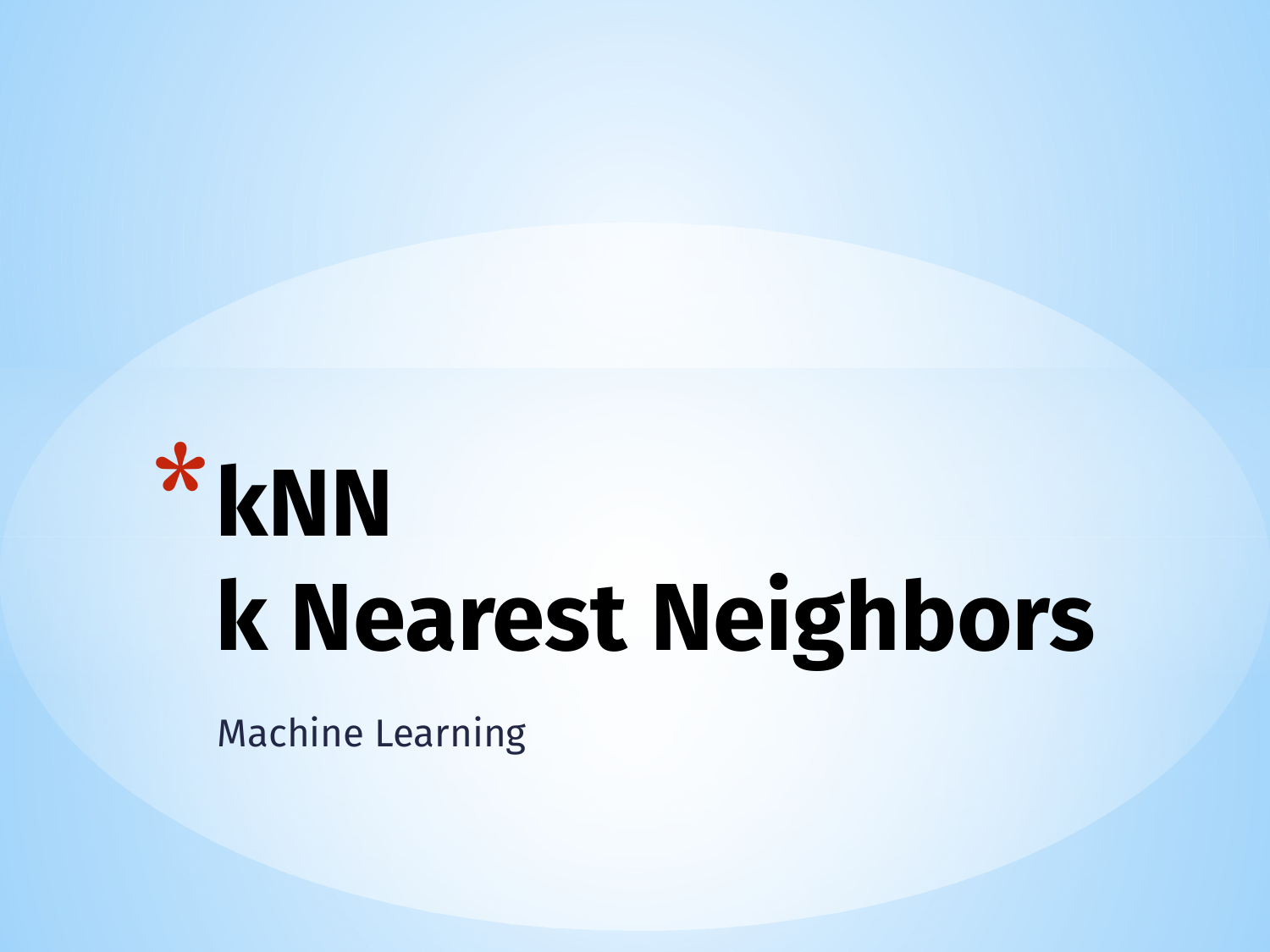

# kNN k Nearest Neighbors
Machine Learning